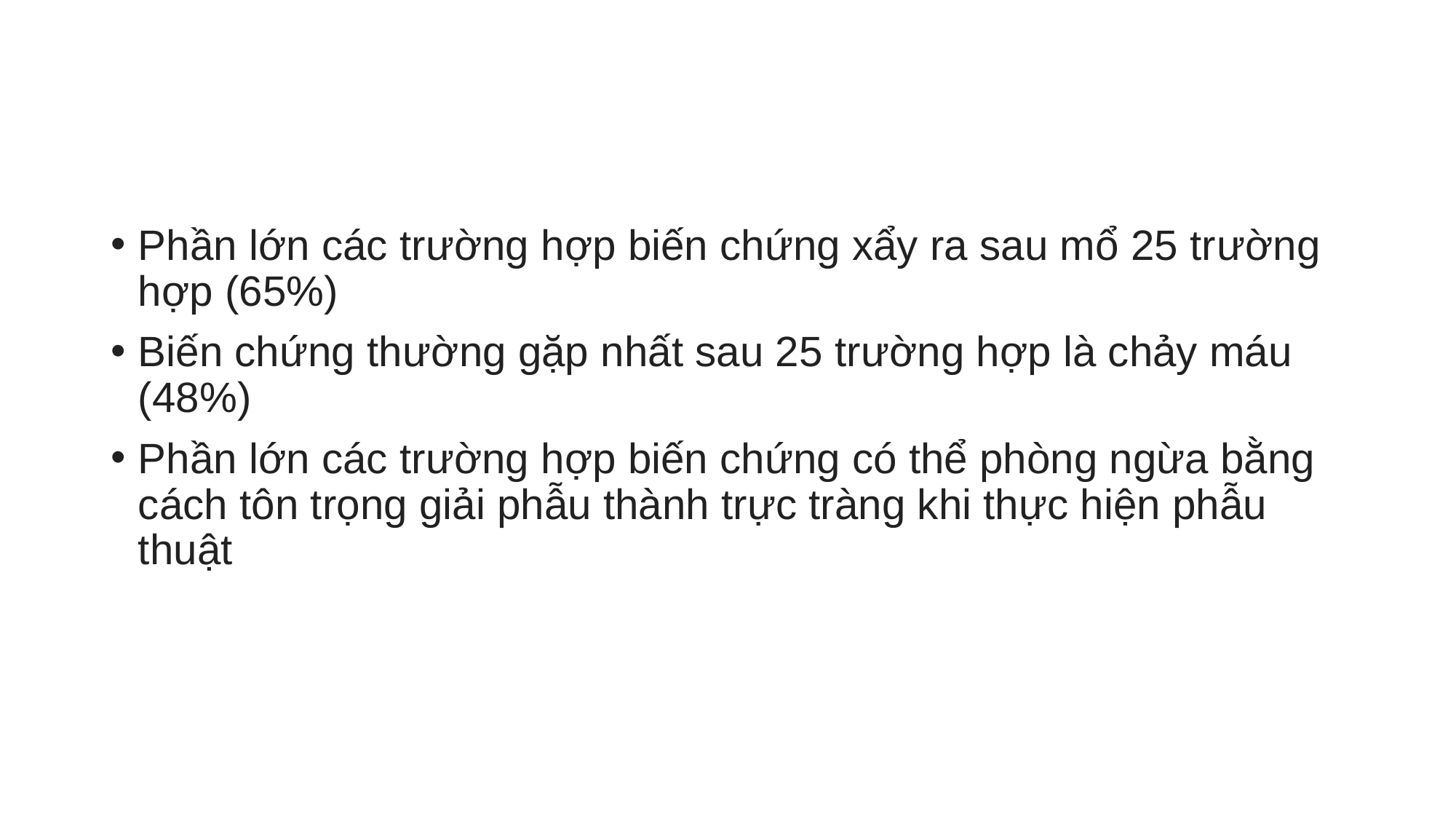

#
Phần lớn các trường hợp biến chứng xẩy ra sau mổ 25 trường hợp (65%)
Biến chứng thường gặp nhất sau 25 trường hợp là chảy máu (48%)
Phần lớn các trường hợp biến chứng có thể phòng ngừa bằng cách tôn trọng giải phẫu thành trực tràng khi thực hiện phẫu thuật